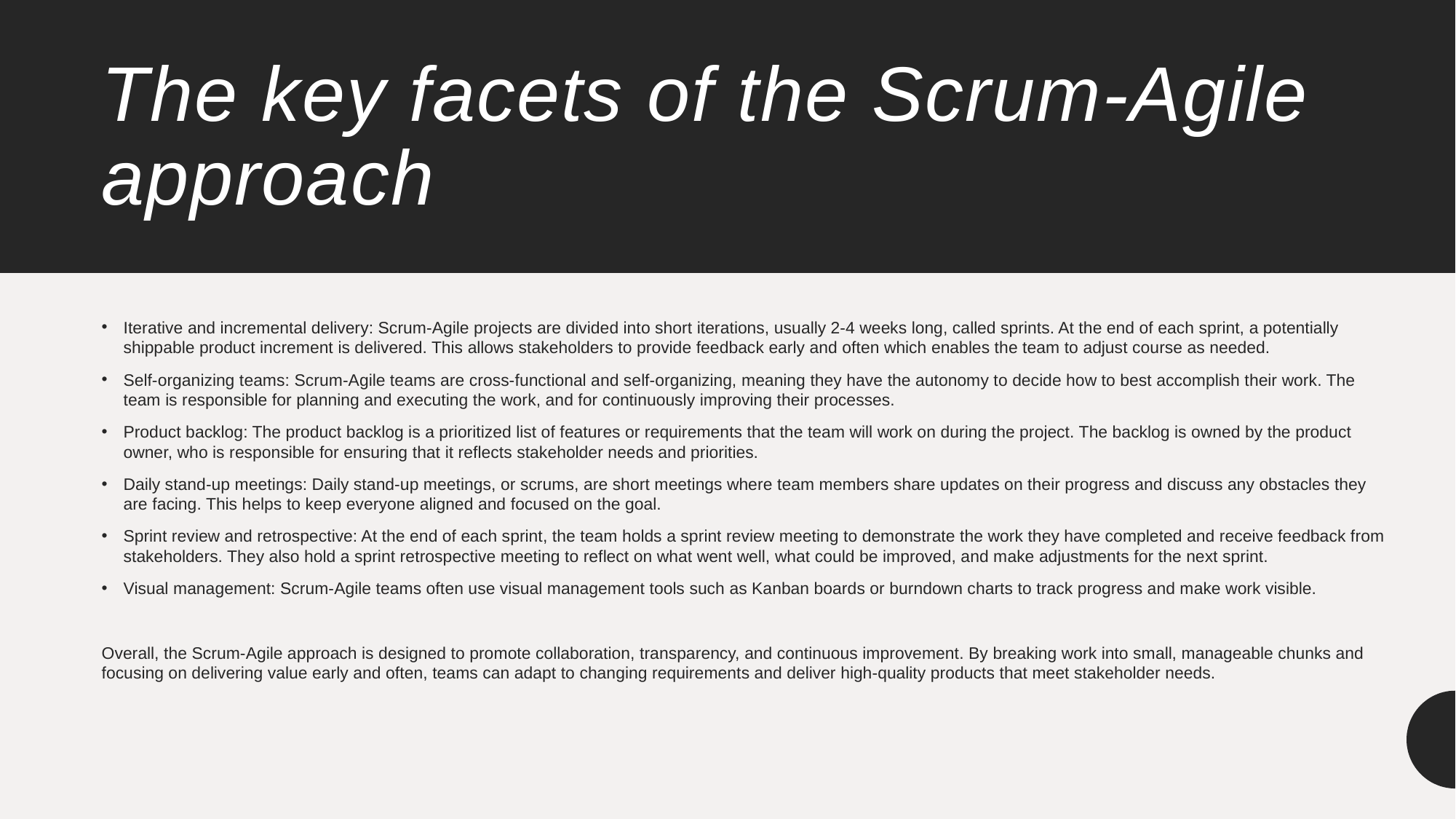

# The key facets of the Scrum-Agile approach
Iterative and incremental delivery: Scrum-Agile projects are divided into short iterations, usually 2-4 weeks long, called sprints. At the end of each sprint, a potentially shippable product increment is delivered. This allows stakeholders to provide feedback early and often which enables the team to adjust course as needed.
Self-organizing teams: Scrum-Agile teams are cross-functional and self-organizing, meaning they have the autonomy to decide how to best accomplish their work. The team is responsible for planning and executing the work, and for continuously improving their processes.
Product backlog: The product backlog is a prioritized list of features or requirements that the team will work on during the project. The backlog is owned by the product owner, who is responsible for ensuring that it reflects stakeholder needs and priorities.
Daily stand-up meetings: Daily stand-up meetings, or scrums, are short meetings where team members share updates on their progress and discuss any obstacles they are facing. This helps to keep everyone aligned and focused on the goal.
Sprint review and retrospective: At the end of each sprint, the team holds a sprint review meeting to demonstrate the work they have completed and receive feedback from stakeholders. They also hold a sprint retrospective meeting to reflect on what went well, what could be improved, and make adjustments for the next sprint.
Visual management: Scrum-Agile teams often use visual management tools such as Kanban boards or burndown charts to track progress and make work visible.

Overall, the Scrum-Agile approach is designed to promote collaboration, transparency, and continuous improvement. By breaking work into small, manageable chunks and focusing on delivering value early and often, teams can adapt to changing requirements and deliver high-quality products that meet stakeholder needs.